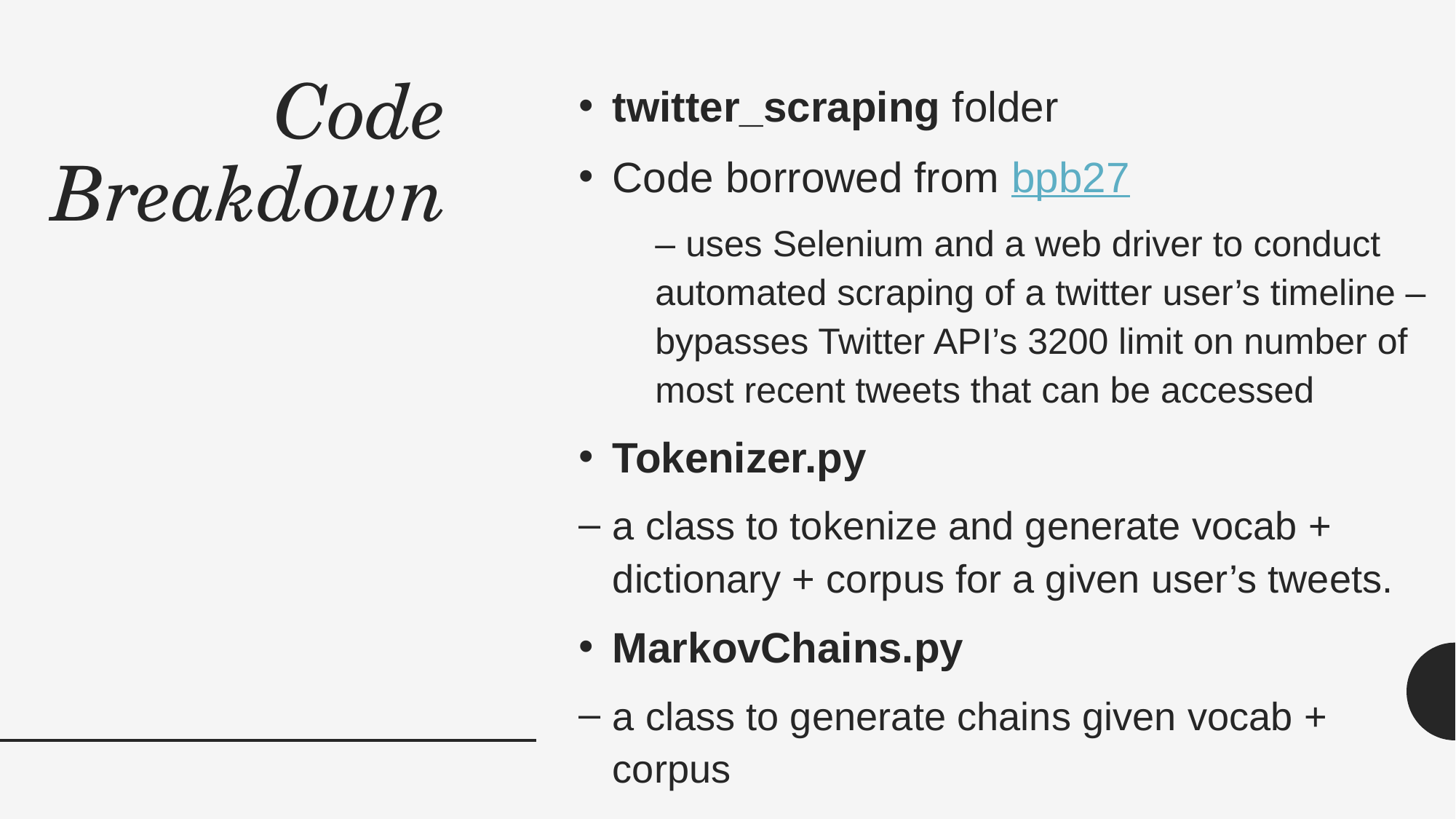

# Code Breakdown
twitter_scraping folder
Code borrowed from bpb27
– uses Selenium and a web driver to conduct automated scraping of a twitter user’s timeline – bypasses Twitter API’s 3200 limit on number of most recent tweets that can be accessed
Tokenizer.py
a class to tokenize and generate vocab + dictionary + corpus for a given user’s tweets.
MarkovChains.py
a class to generate chains given vocab + corpus